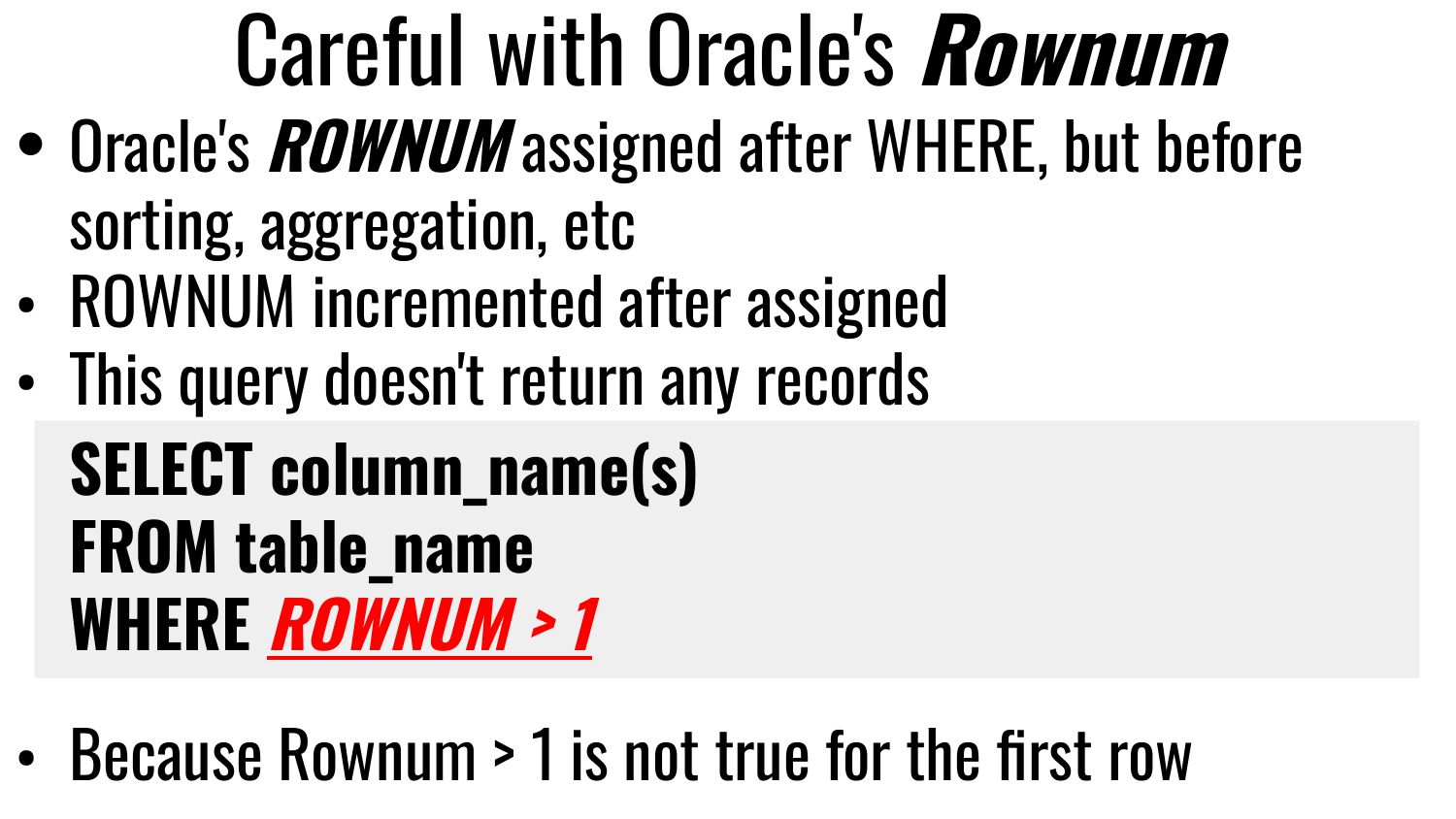

# Careful with Oracle's Rownum
Oracle's ROWNUM assigned after WHERE, but before sorting, aggregation, etc
ROWNUM incremented after assigned
This query doesn't return any records
	SELECT column_name(s)
FROM table_name
WHERE ROWNUM > 1

Because Rownum > 1 is not true for the first row